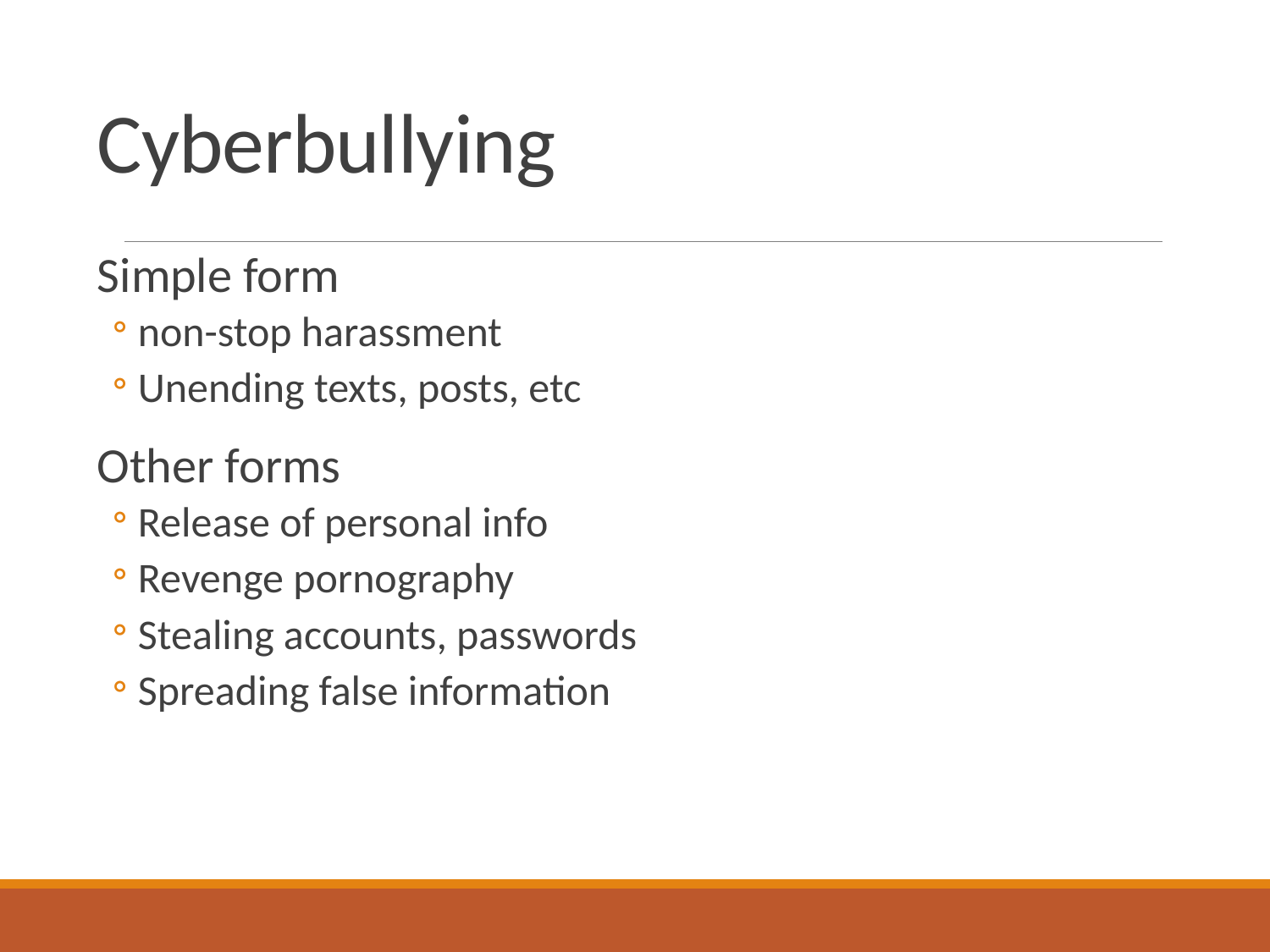

# Cyberbullying
Simple form
non-stop harassment
Unending texts, posts, etc
Other forms
Release of personal info
Revenge pornography
Stealing accounts, passwords
Spreading false information